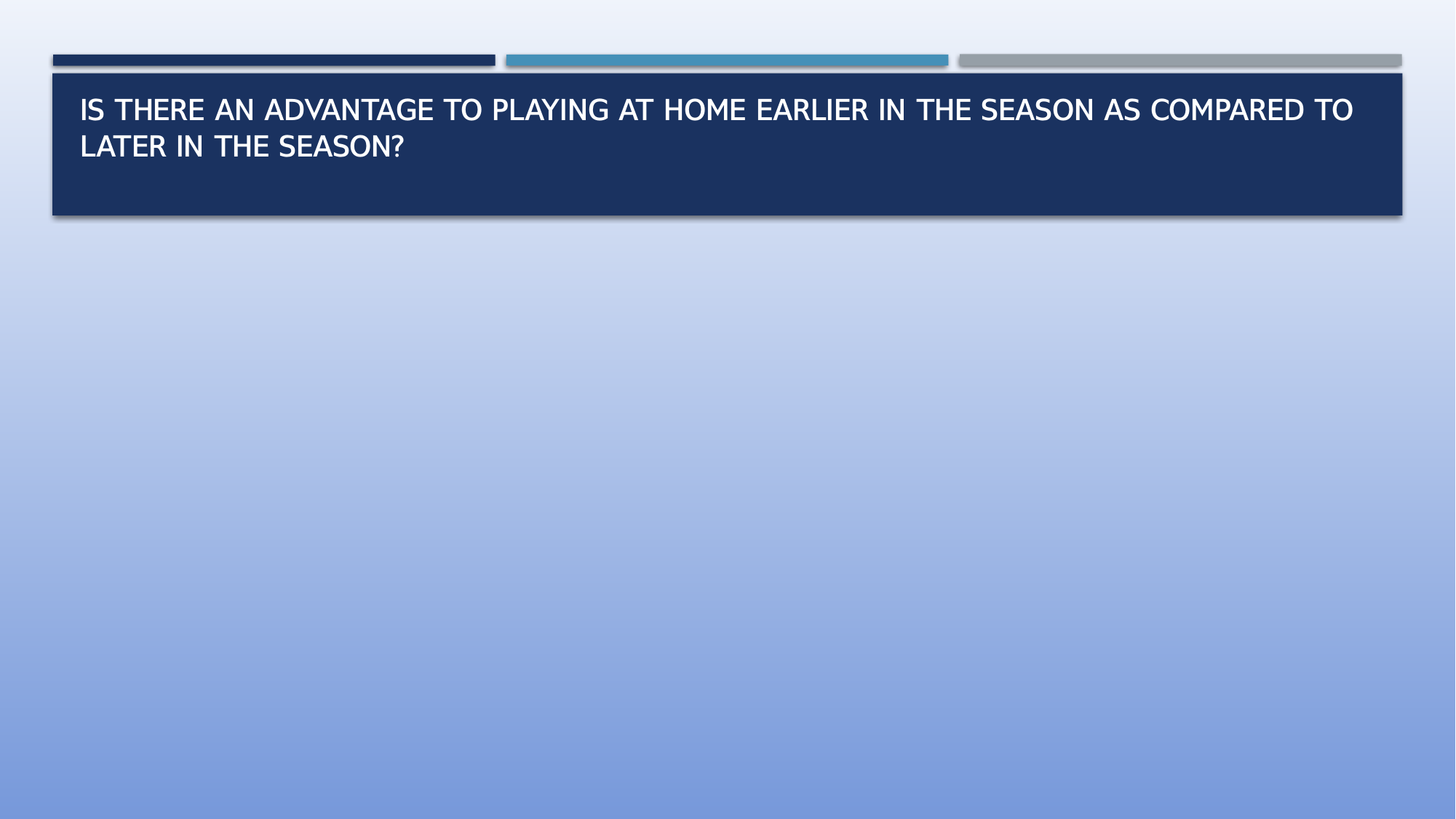

# Is there an advantage to playing at home earlier in the season as compared to later in the season?